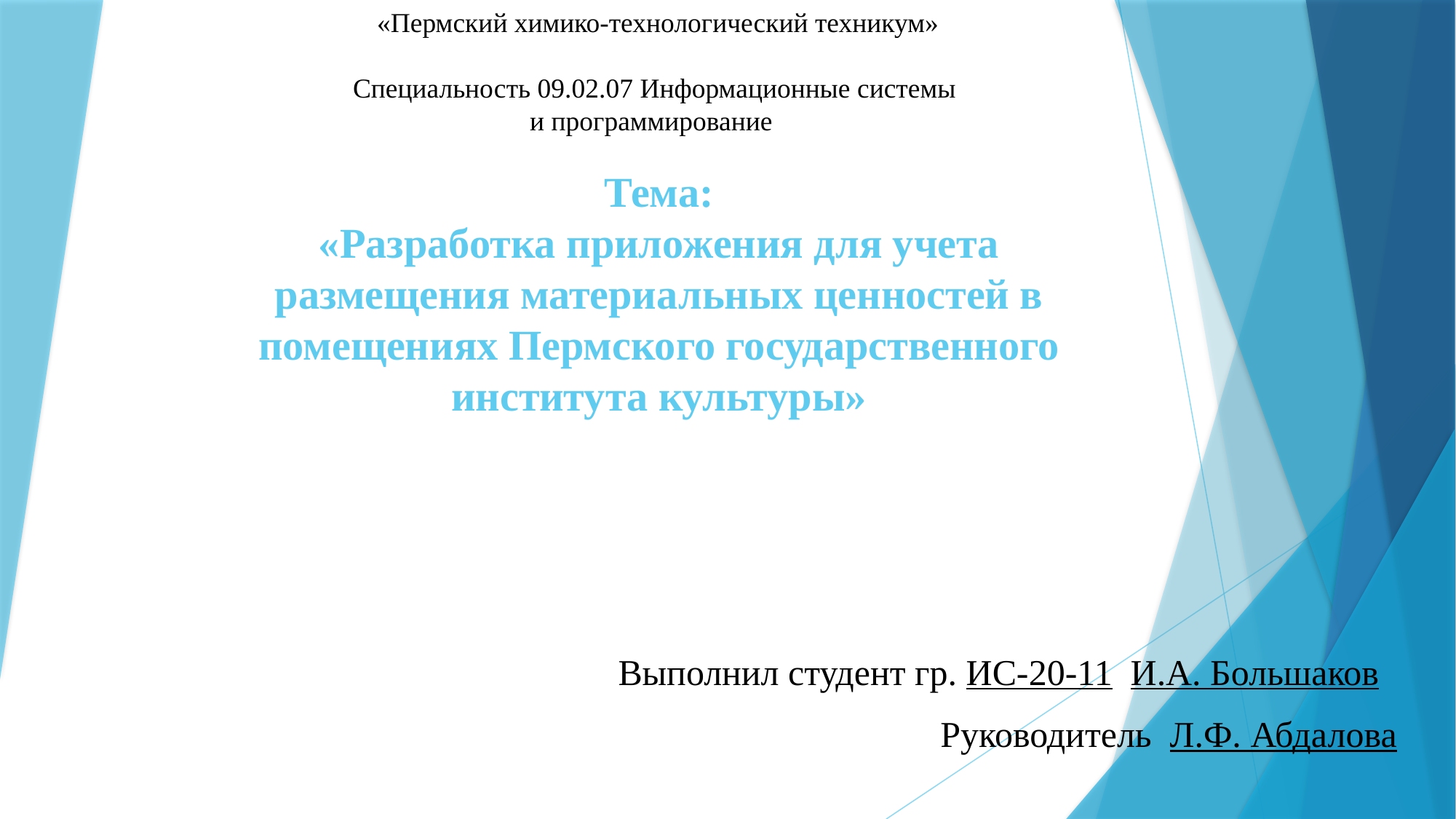

«Пермский химико-технологический техникум»

Специальность 09.02.07 Информационные системы и программирование

# Тема: «Разработка приложения для учета размещения материальных ценностей в помещениях Пермского государственного института культуры»
Выполнил студент гр. ИС-20-11  И.А. Большаков
Руководитель  Л.Ф. Абдалова